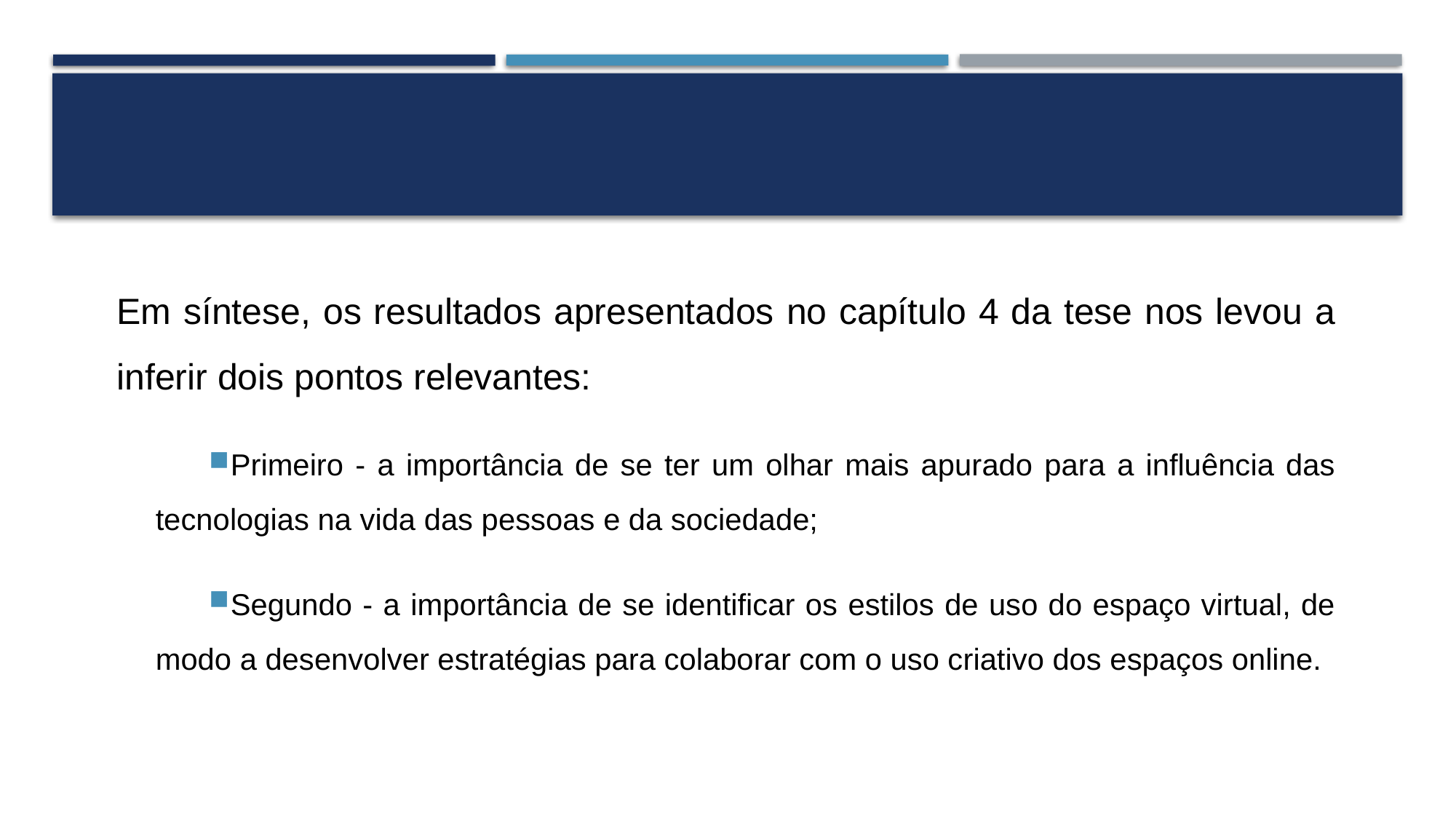

#
Em síntese, os resultados apresentados no capítulo 4 da tese nos levou a inferir dois pontos relevantes:
Primeiro - a importância de se ter um olhar mais apurado para a influência das tecnologias na vida das pessoas e da sociedade;
Segundo - a importância de se identificar os estilos de uso do espaço virtual, de modo a desenvolver estratégias para colaborar com o uso criativo dos espaços online.